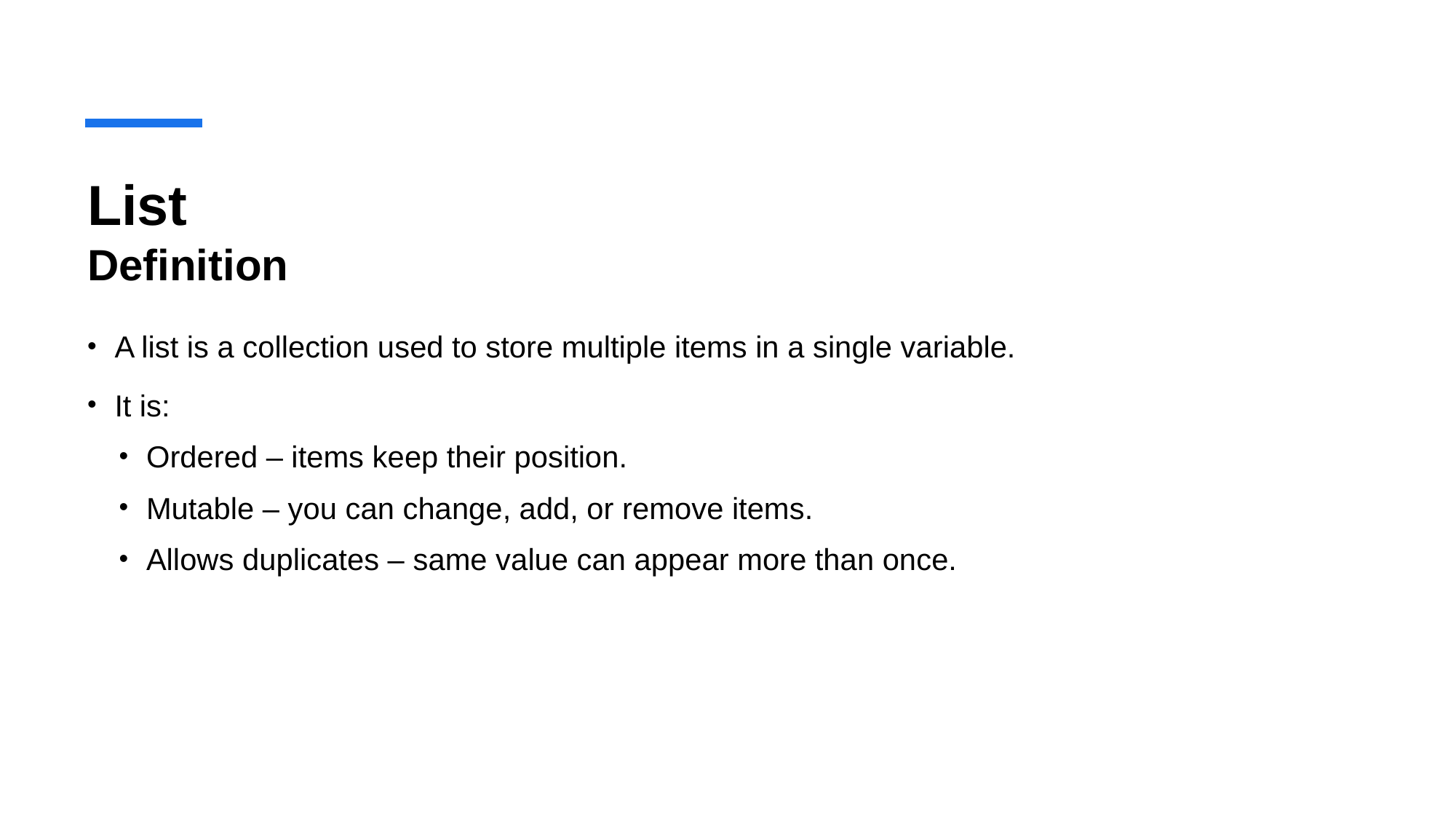

# List Definition
A list is a collection used to store multiple items in a single variable.
It is:
Ordered – items keep their position.
Mutable – you can change, add, or remove items.
Allows duplicates – same value can appear more than once.